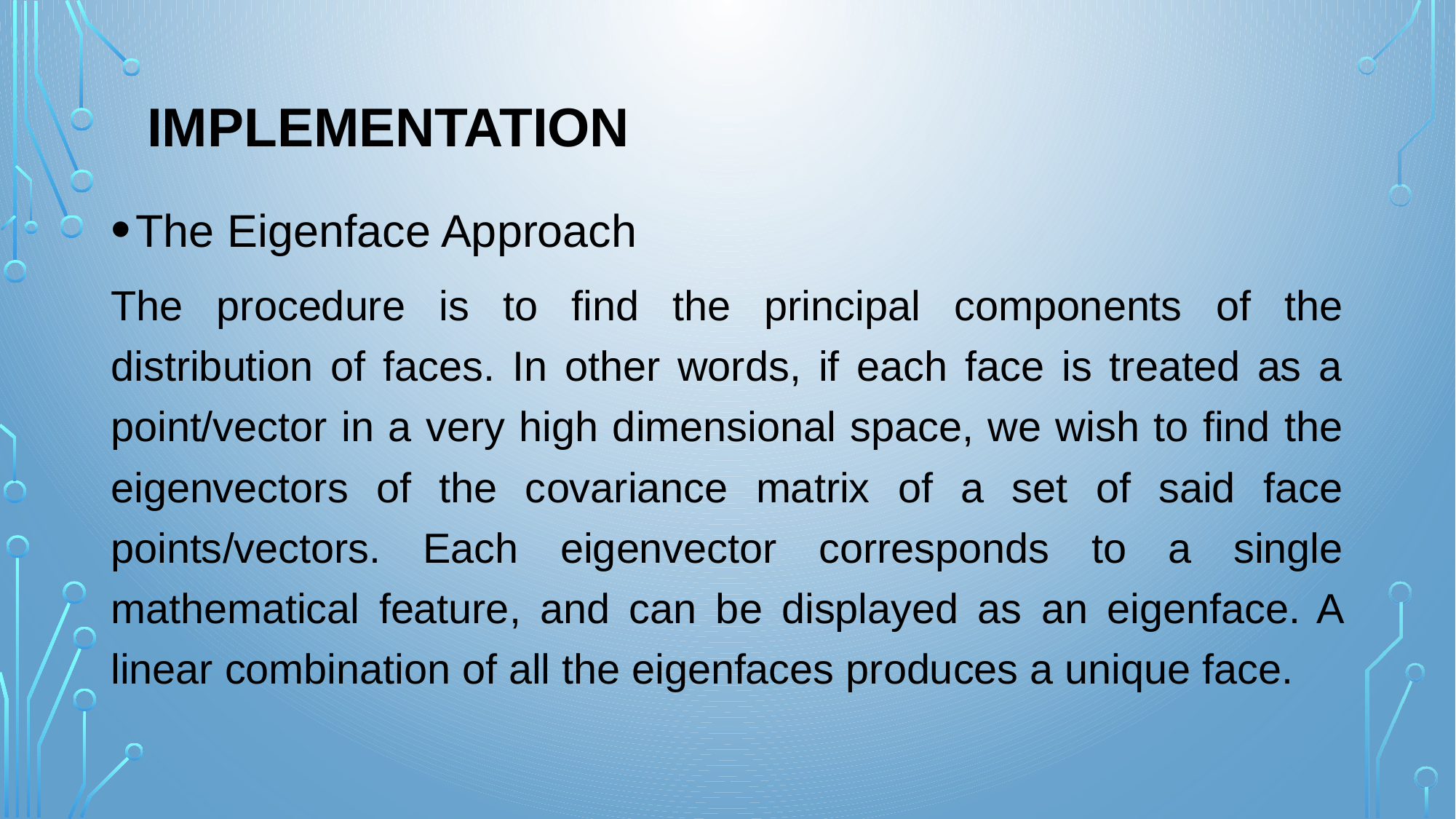

# Implementation
The Eigenface Approach
The procedure is to find the principal components of the distribution of faces. In other words, if each face is treated as a point/vector in a very high dimensional space, we wish to find the eigenvectors of the covariance matrix of a set of said face points/vectors. Each eigenvector corresponds to a single mathematical feature, and can be displayed as an eigenface. A linear combination of all the eigenfaces produces a unique face.